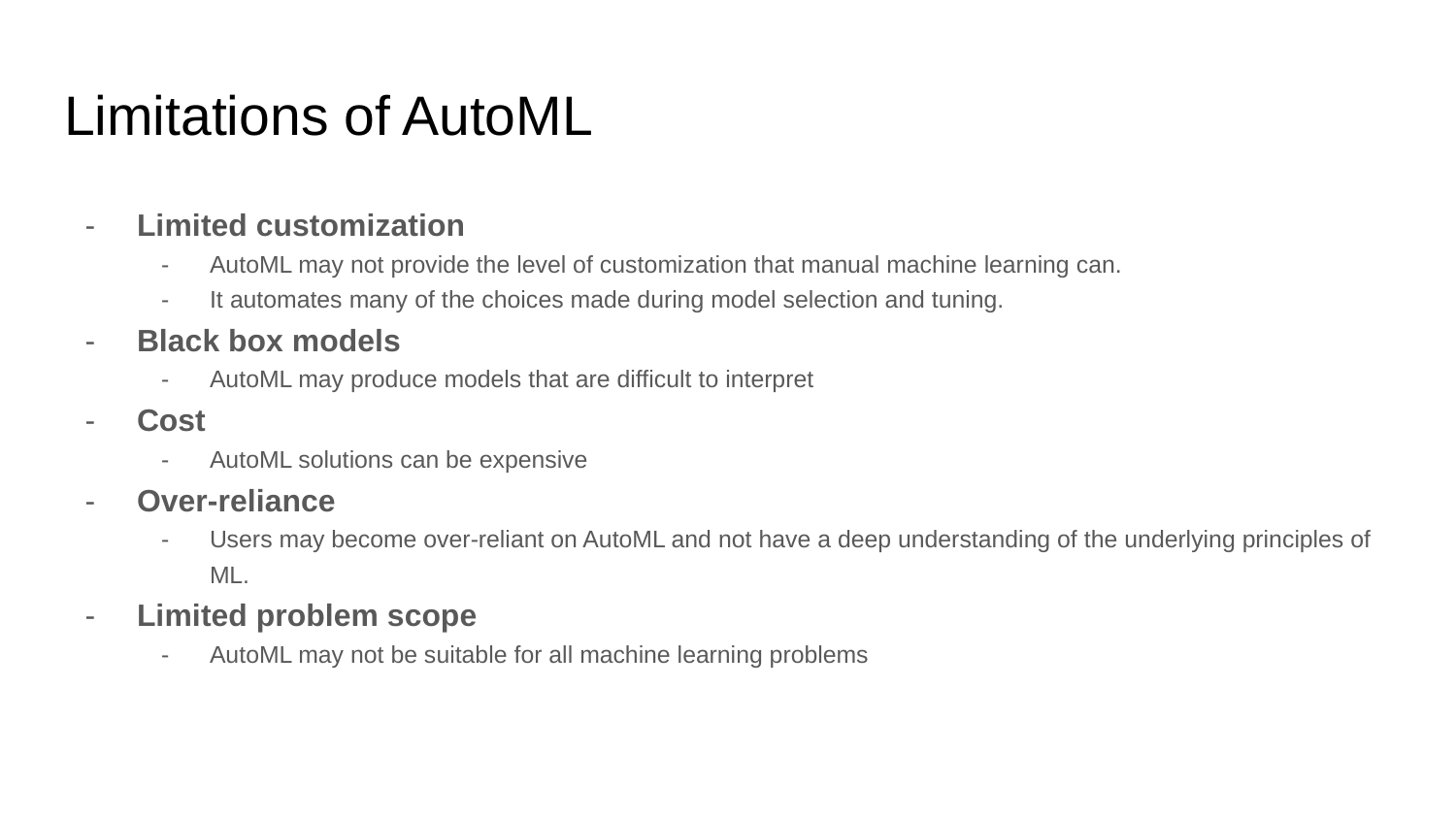

# Limitations of AutoML
Limited customization
AutoML may not provide the level of customization that manual machine learning can.
It automates many of the choices made during model selection and tuning.
Black box models
AutoML may produce models that are difficult to interpret
Cost
AutoML solutions can be expensive
Over-reliance
Users may become over-reliant on AutoML and not have a deep understanding of the underlying principles of ML.
Limited problem scope
AutoML may not be suitable for all machine learning problems